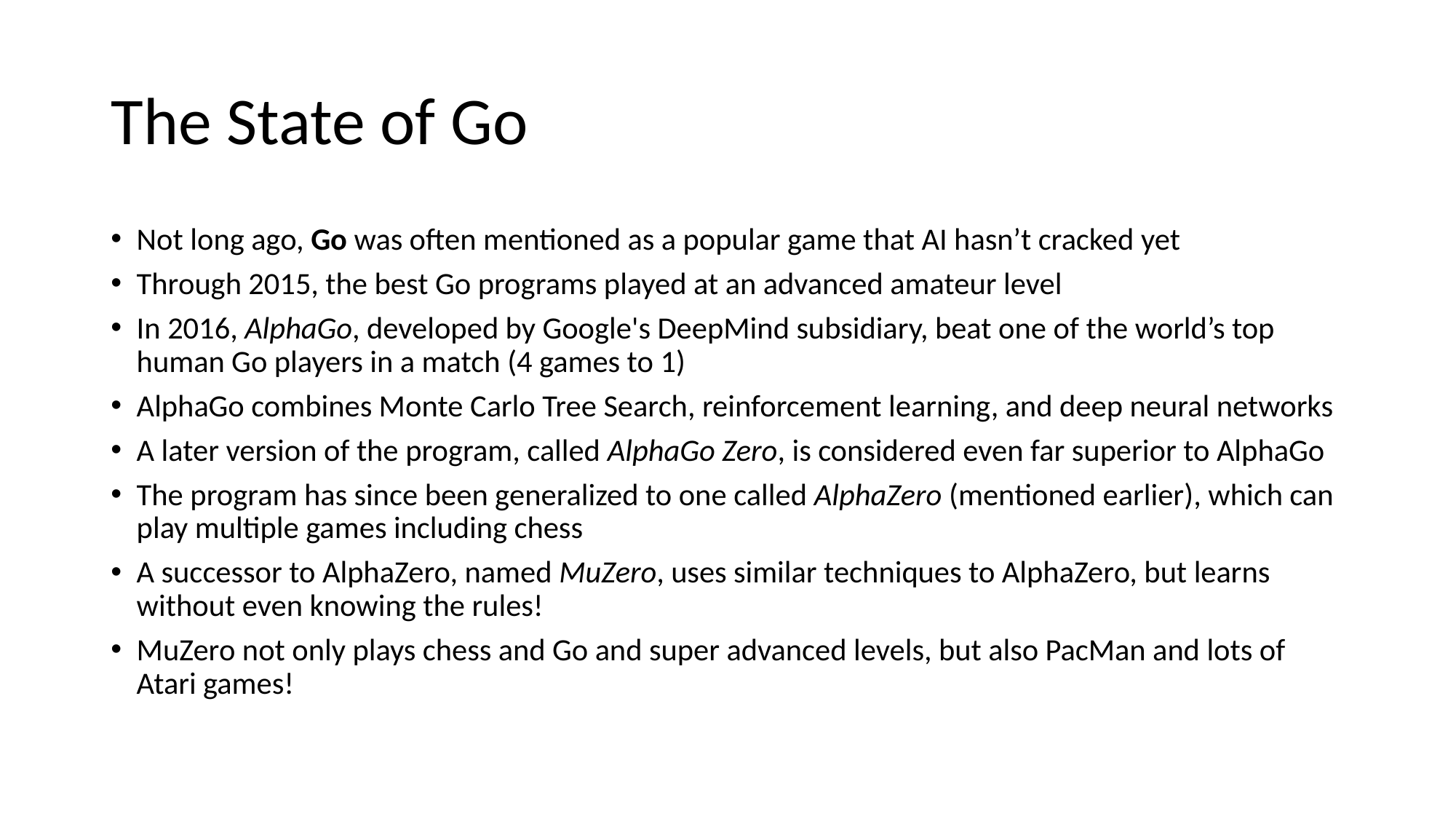

# The State of Go
Not long ago, Go was often mentioned as a popular game that AI hasn’t cracked yet
Through 2015, the best Go programs played at an advanced amateur level
In 2016, AlphaGo, developed by Google's DeepMind subsidiary, beat one of the world’s top human Go players in a match (4 games to 1)
AlphaGo combines Monte Carlo Tree Search, reinforcement learning, and deep neural networks
A later version of the program, called AlphaGo Zero, is considered even far superior to AlphaGo
The program has since been generalized to one called AlphaZero (mentioned earlier), which can play multiple games including chess
A successor to AlphaZero, named MuZero, uses similar techniques to AlphaZero, but learns without even knowing the rules!
MuZero not only plays chess and Go and super advanced levels, but also PacMan and lots of Atari games!